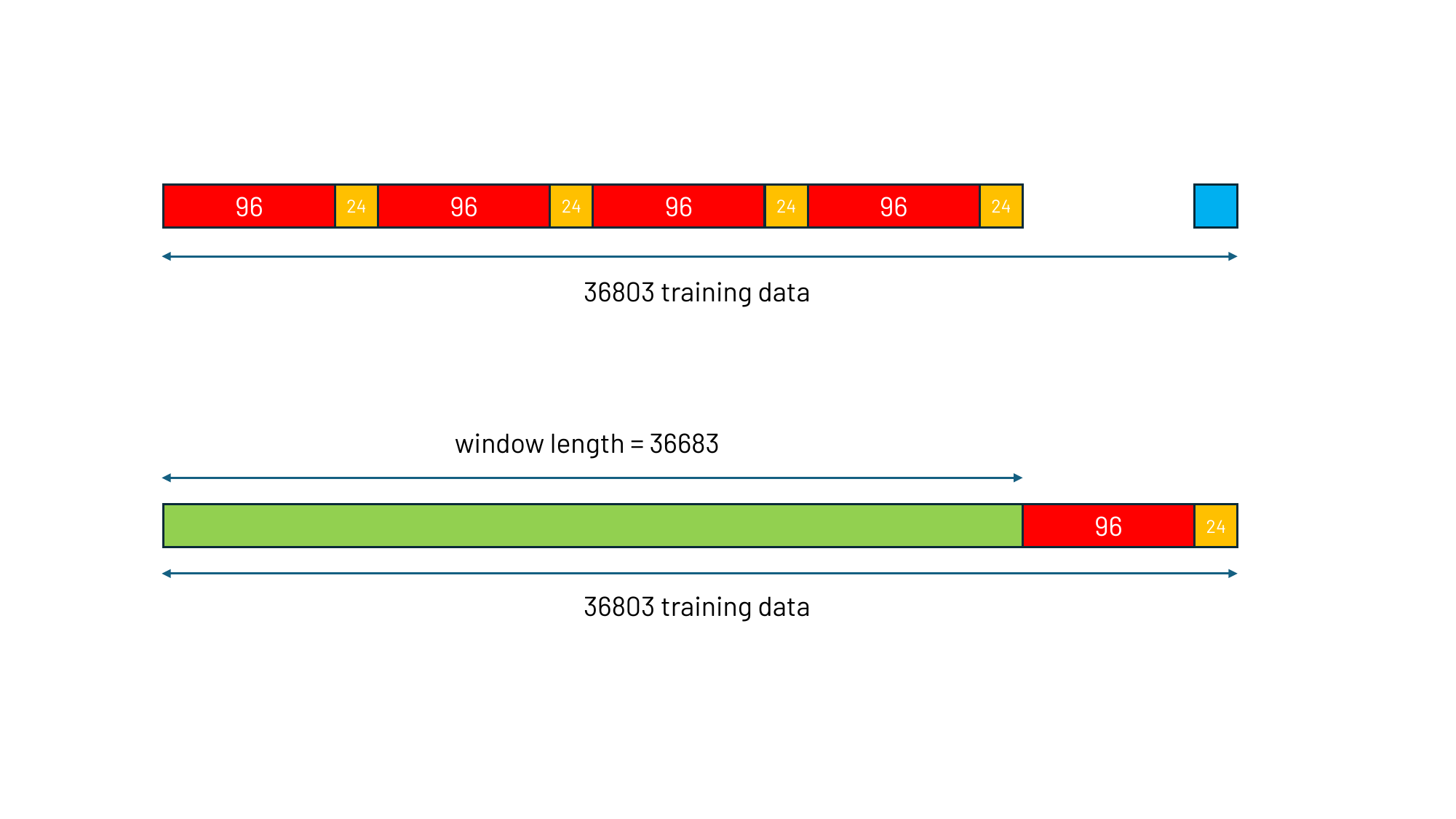

#
96
24
96
24
96
24
96
24

36803 training data
window length = 36683

96
24
36803 training data